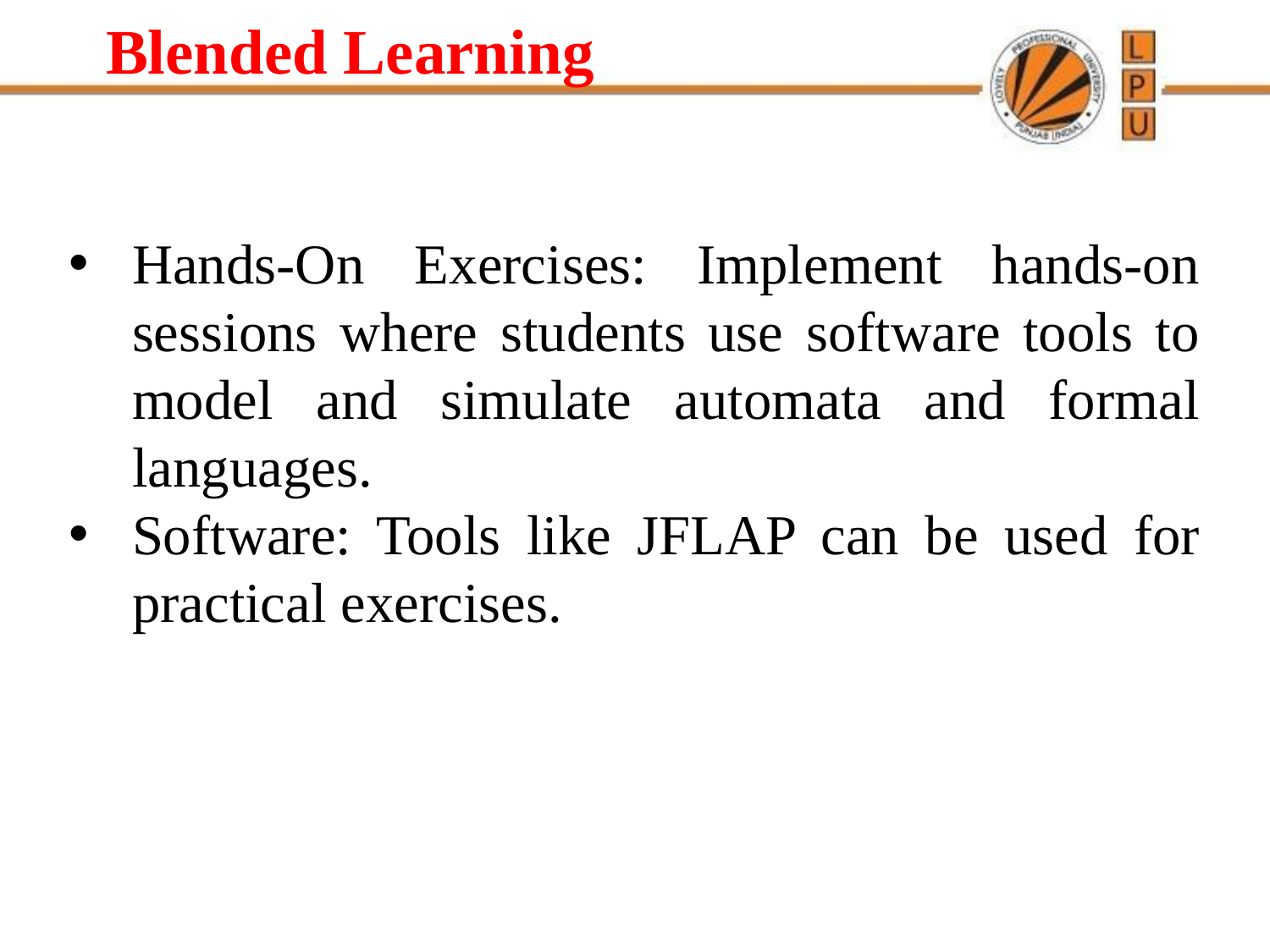

# Blended Learning
Hands-On Exercises: Implement hands-on sessions where students use software tools to model and simulate automata and formal languages.
Software: Tools like JFLAP can be used for practical exercises.